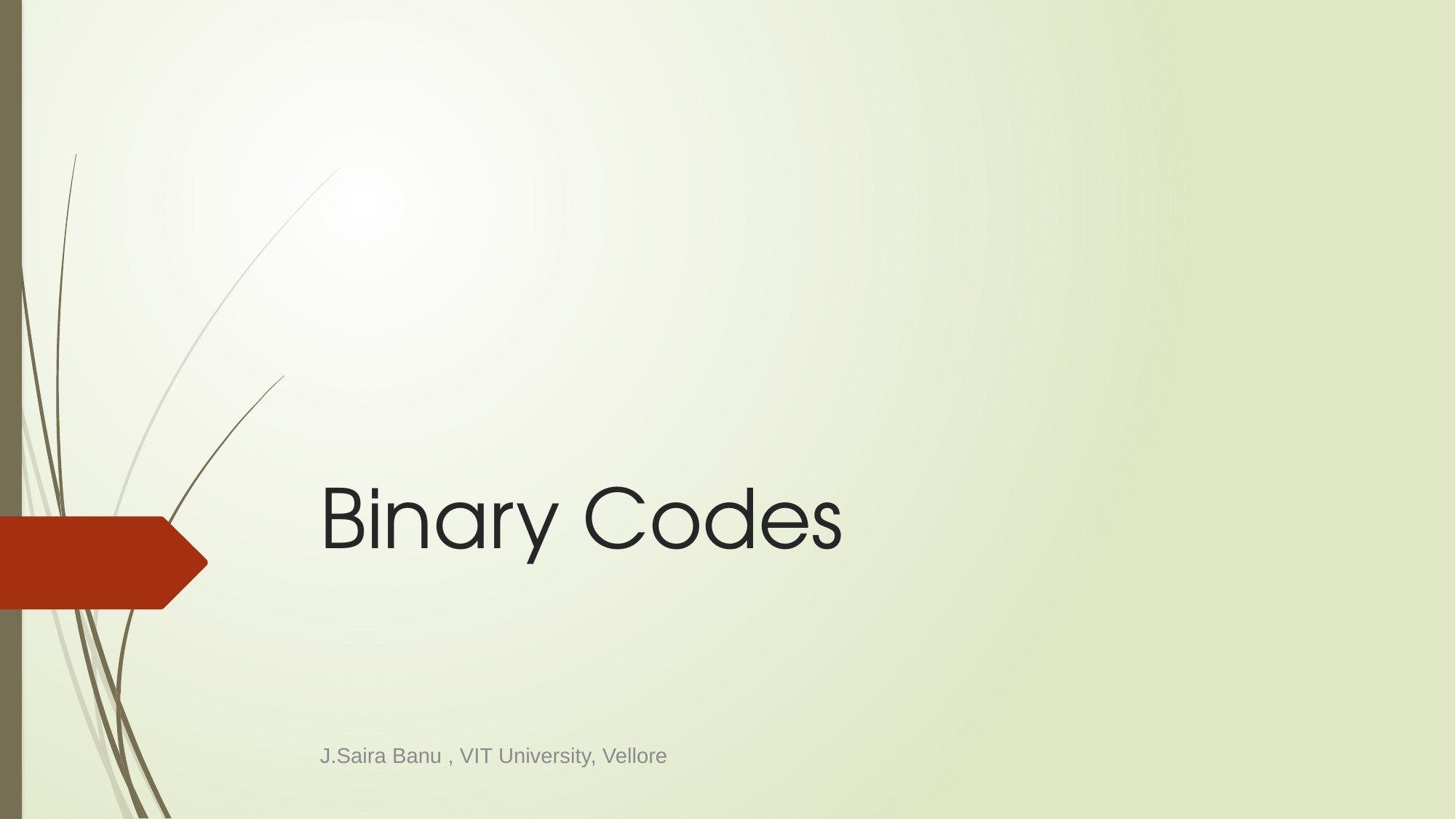

# Binary Codes

J.Saira Banu , VIT University, Vellore